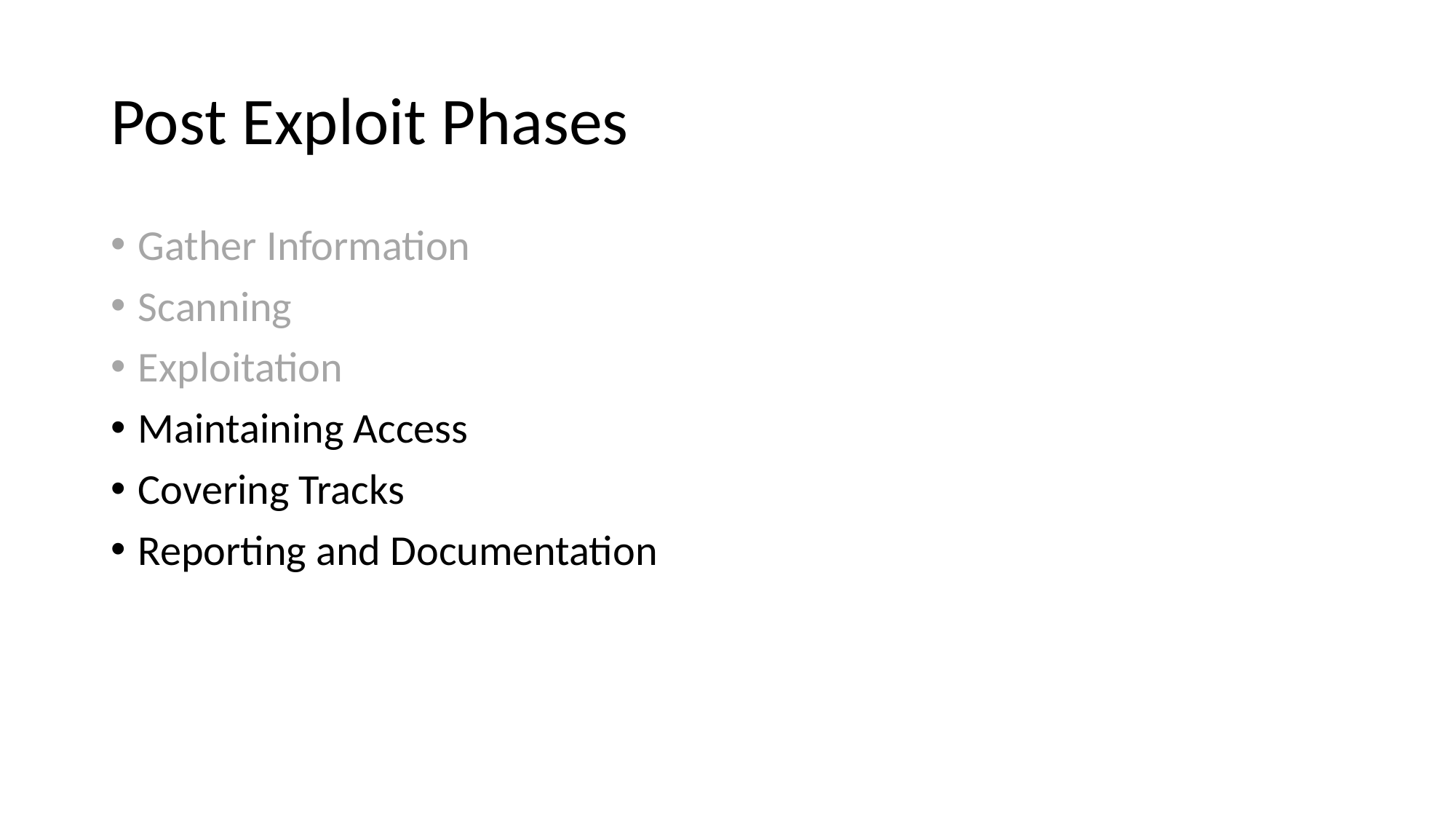

# Post Exploit Phases
Gather Information
Scanning
Exploitation
Maintaining Access
Covering Tracks
Reporting and Documentation